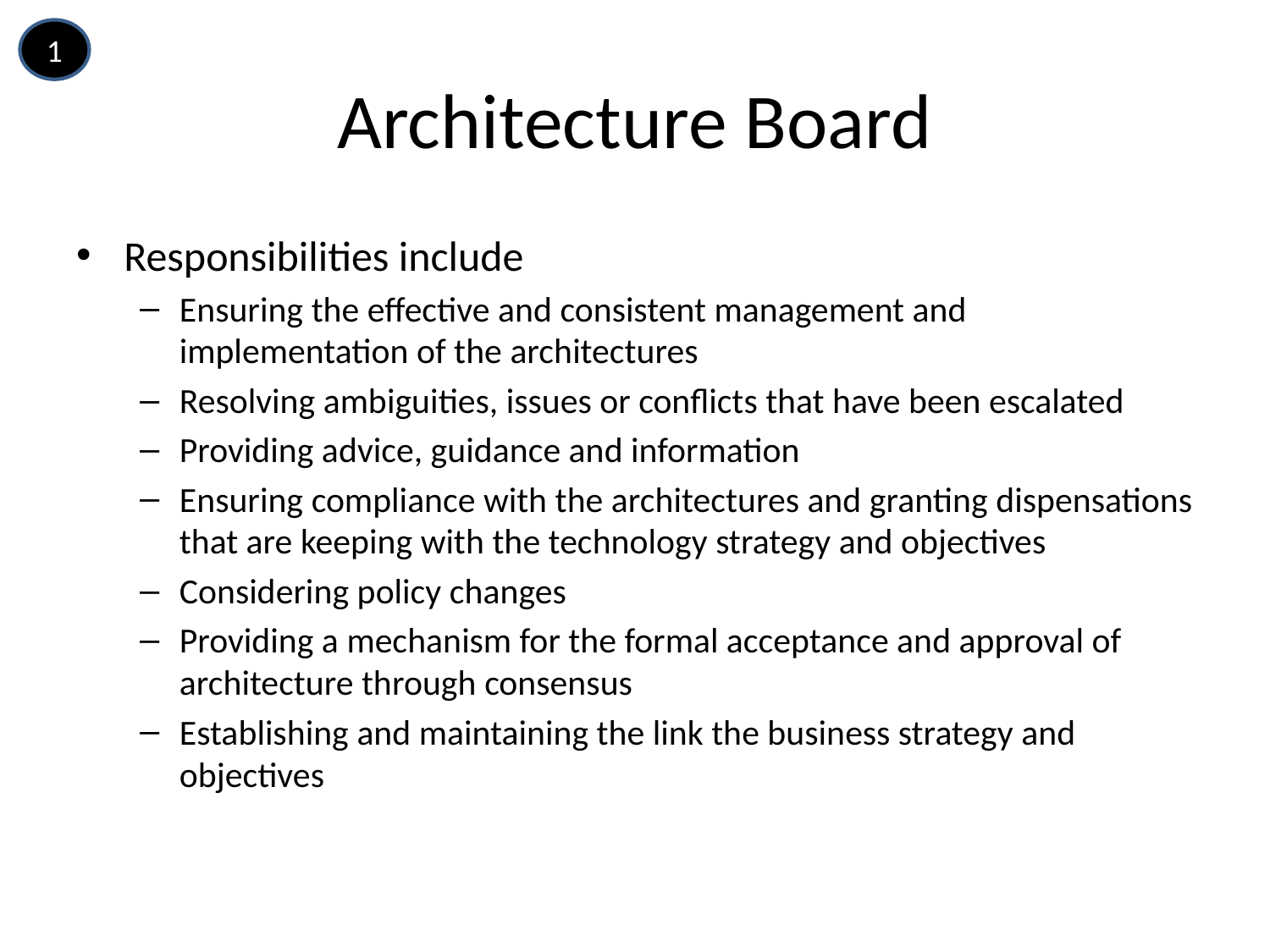

1
# Architecture Board
Responsibilities include
Ensuring the effective and consistent management and implementation of the architectures
Resolving ambiguities, issues or conflicts that have been escalated
Providing advice, guidance and information
Ensuring compliance with the architectures and granting dispensations that are keeping with the technology strategy and objectives
Considering policy changes
Providing a mechanism for the formal acceptance and approval of architecture through consensus
Establishing and maintaining the link the business strategy and objectives